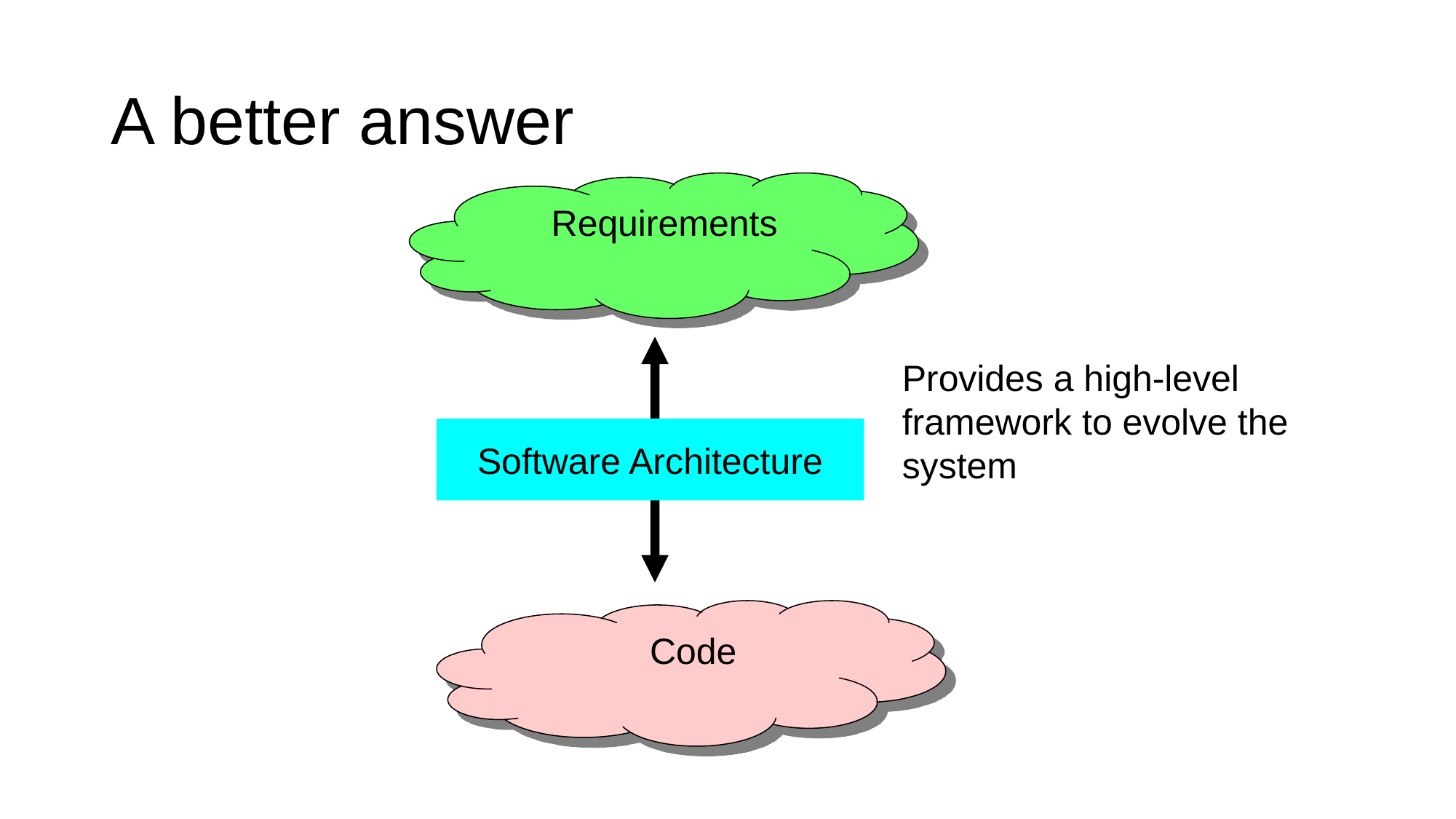

# A better answer
      Requirements

Provides a high-level framework to evolve the system
Software Architecture

             Code